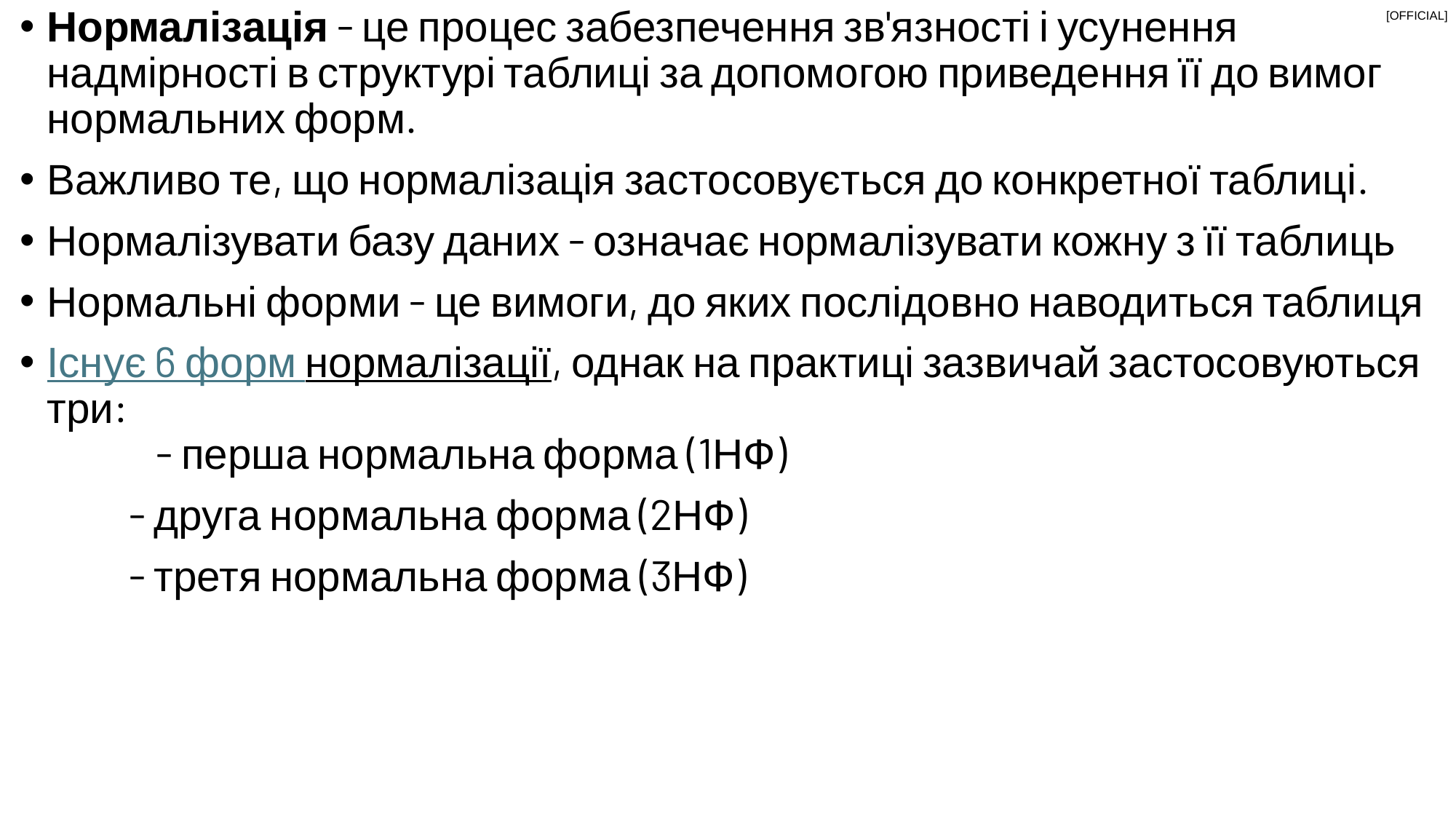

Нормалізація - це процес забезпечення зв'язності і усунення надмірності в структурі таблиці за допомогою приведення її до вимог нормальних форм.
Важливо те, що нормалізація застосовується до конкретної таблиці.
Нормалізувати базу даних - означає нормалізувати кожну з її таблиць
Нормальні форми - це вимоги, до яких послідовно наводиться таблиця
Існує 6 форм нормалізації, однак на практиці зазвичай застосовуються три:
	- перша нормальна форма (1НФ)
	- друга нормальна форма (2НФ)
	- третя нормальна форма (3НФ)